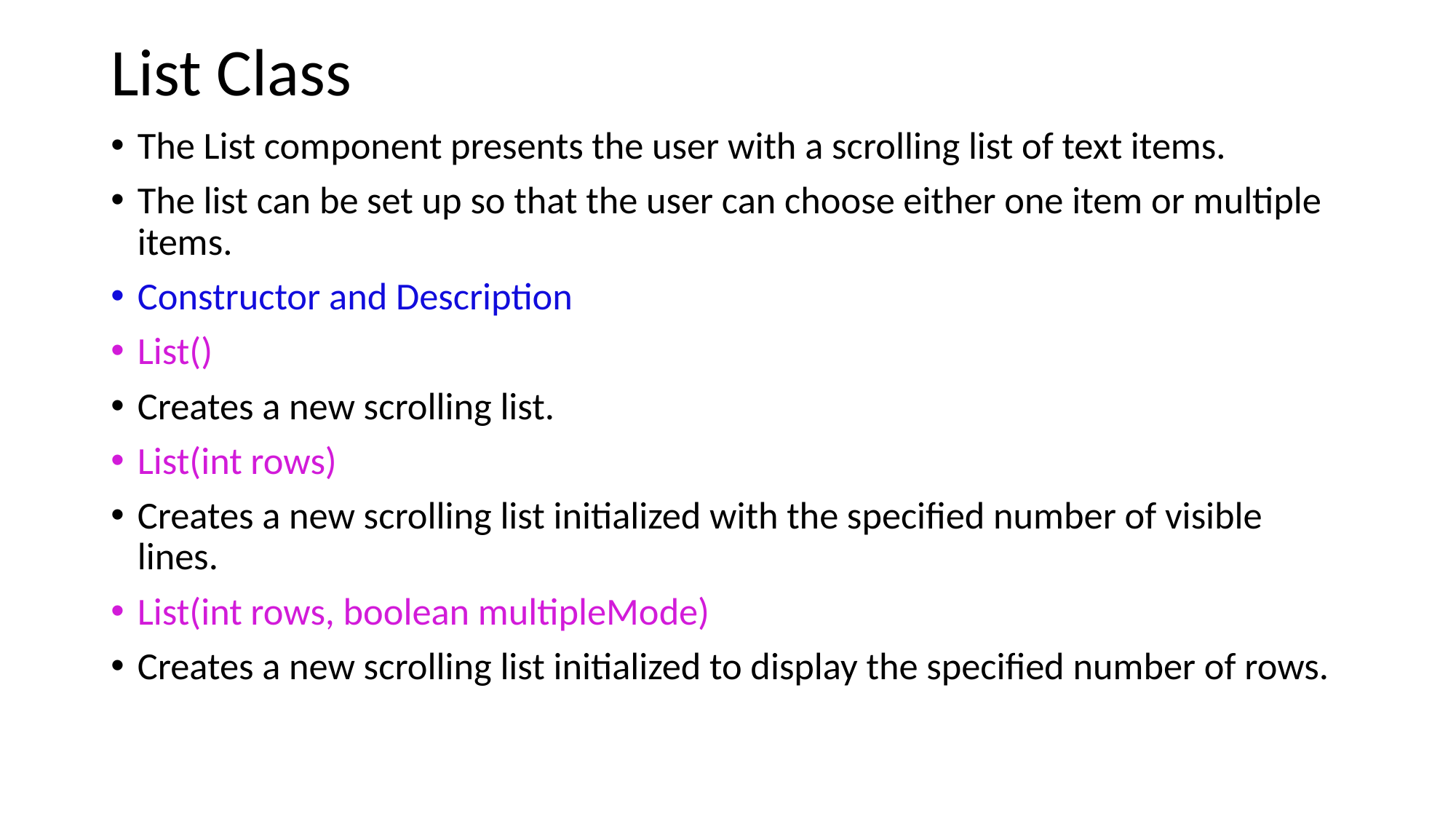

# List Class
The List component presents the user with a scrolling list of text items.
The list can be set up so that the user can choose either one item or multiple items.
Constructor and Description
List()
Creates a new scrolling list.
List(int rows)
Creates a new scrolling list initialized with the specified number of visible lines.
List(int rows, boolean multipleMode)
Creates a new scrolling list initialized to display the specified number of rows.